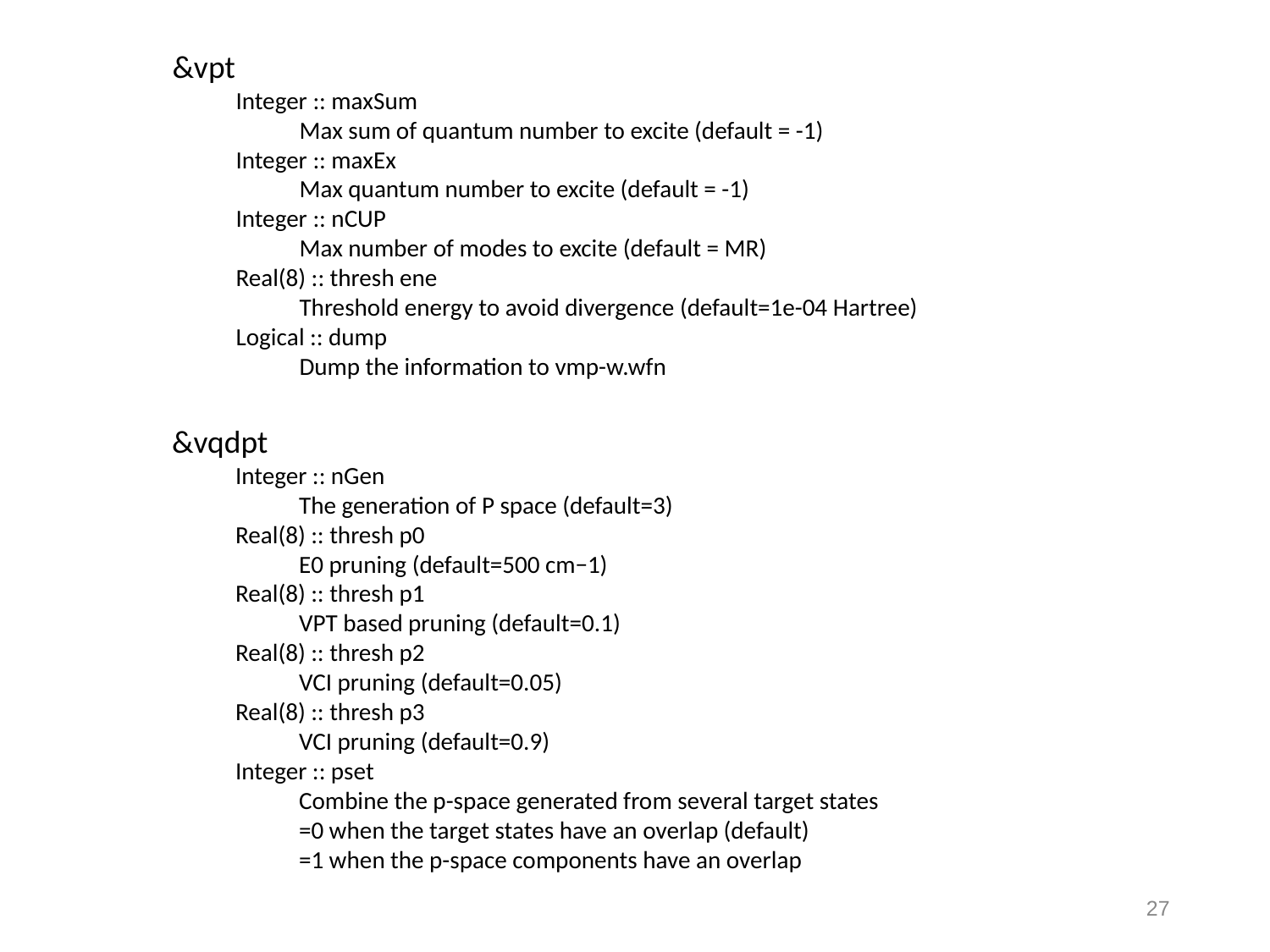

&vpt
Integer :: maxSum
Max sum of quantum number to excite (default = -1)
Integer :: maxEx
Max quantum number to excite (default = -1)
Integer :: nCUP
Max number of modes to excite (default = MR)
Real(8) :: thresh ene
Threshold energy to avoid divergence (default=1e-04 Hartree)
Logical :: dump
Dump the information to vmp-w.wfn
&vqdpt
Integer :: nGen
The generation of P space (default=3)
Real(8) :: thresh p0
E0 pruning (default=500 cm−1)
Real(8) :: thresh p1
VPT based pruning (default=0.1)
Real(8) :: thresh p2
VCI pruning (default=0.05)
Real(8) :: thresh p3
VCI pruning (default=0.9)
Integer :: pset
Combine the p-space generated from several target states
=0 when the target states have an overlap (default)
=1 when the p-space components have an overlap
27